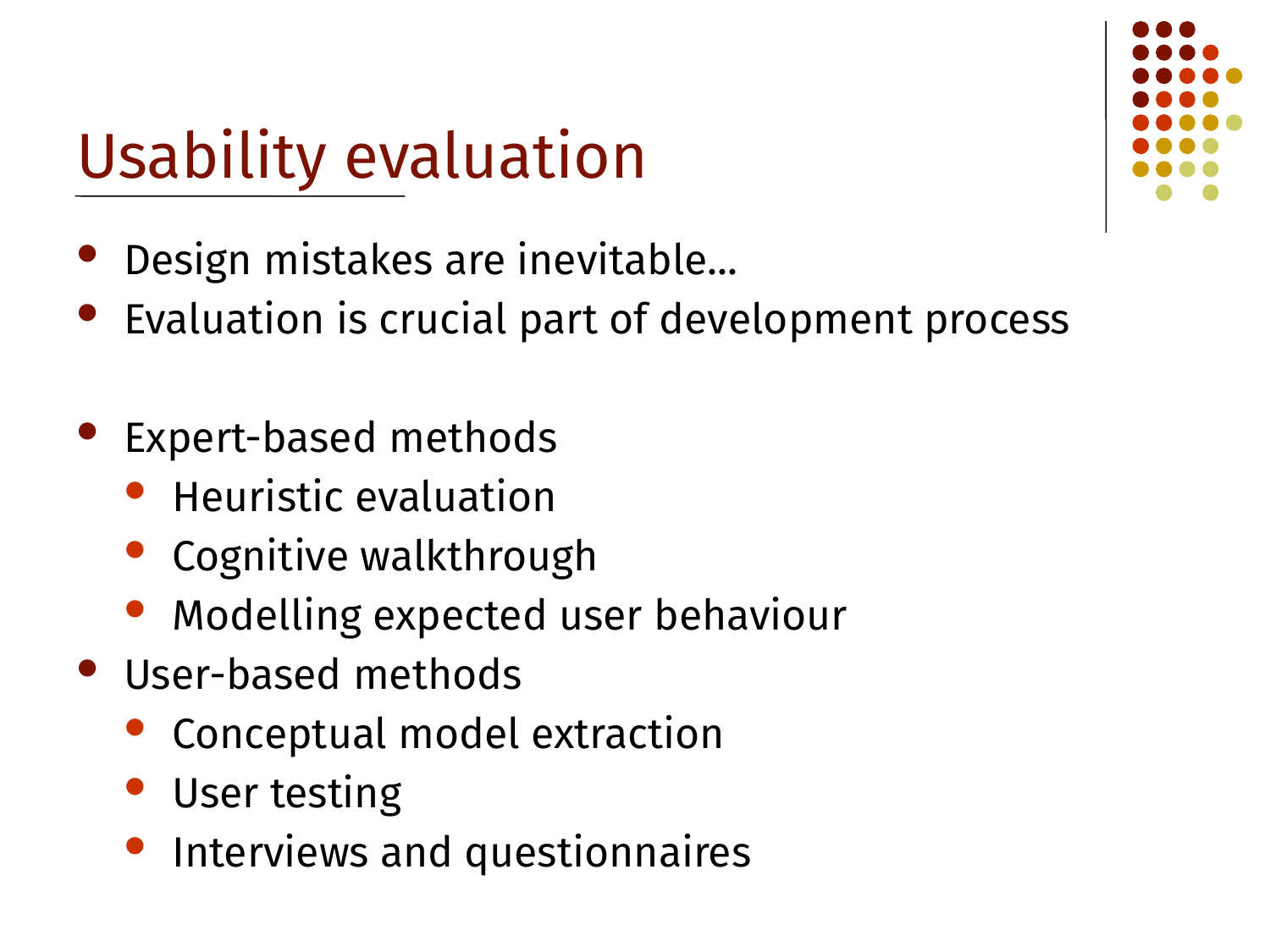

# Usability evaluation
Design mistakes are inevitable...
Evaluation is crucial part of development process

Expert-based methods
Heuristic evaluation
Cognitive walkthrough
Modelling expected user behaviour
User-based methods
Conceptual model extraction
User testing
Interviews and questionnaires